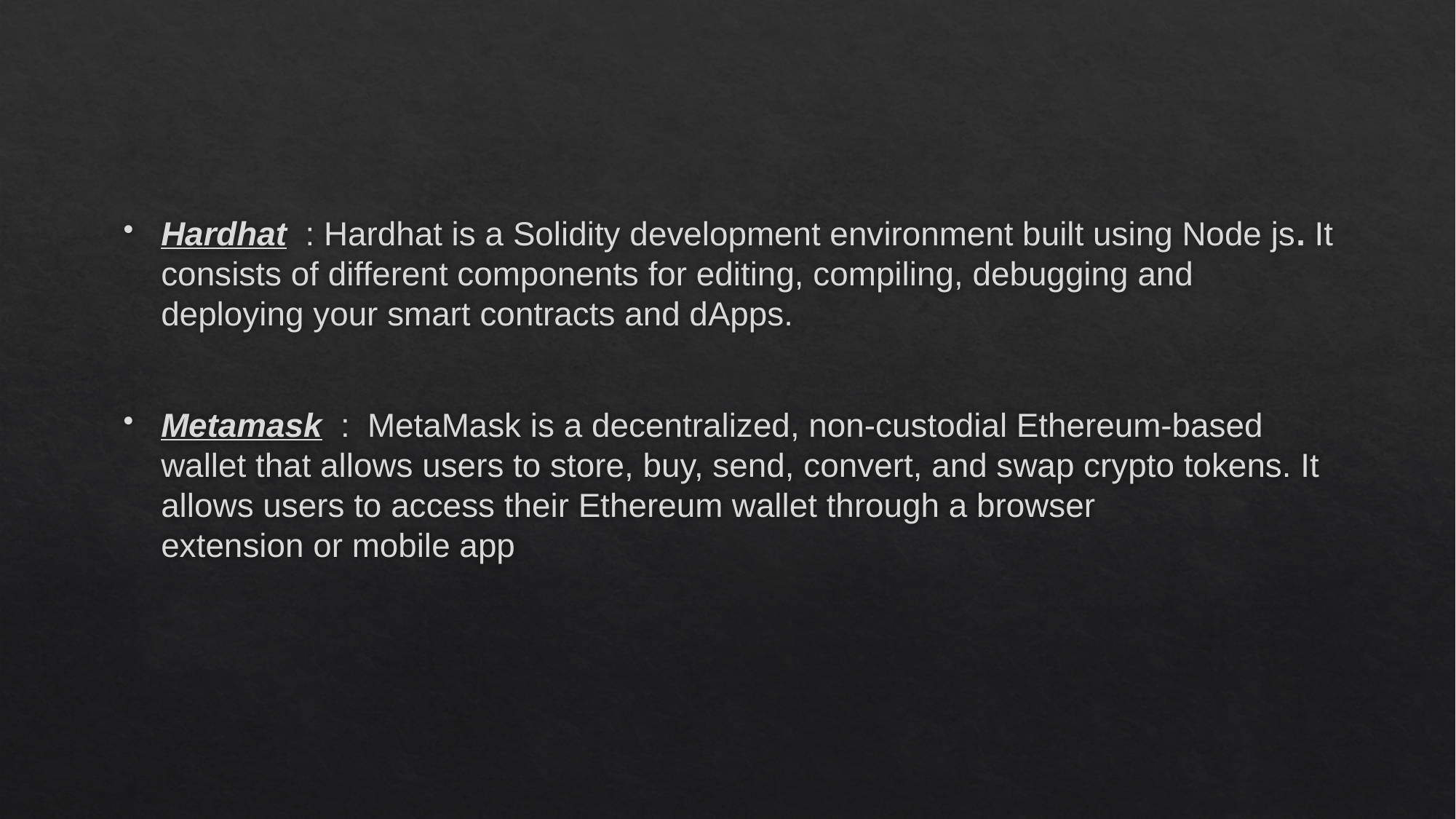

#

Hardhat  : Hardhat is a Solidity development environment built using Node js. It consists of different components for editing, compiling, debugging and deploying your smart contracts and dApps.

Metamask  :  MetaMask is a decentralized, non-custodial Ethereum-based wallet that allows users to store, buy, send, convert, and swap crypto tokens. It allows users to access their Ethereum wallet through a browser extension or mobile app